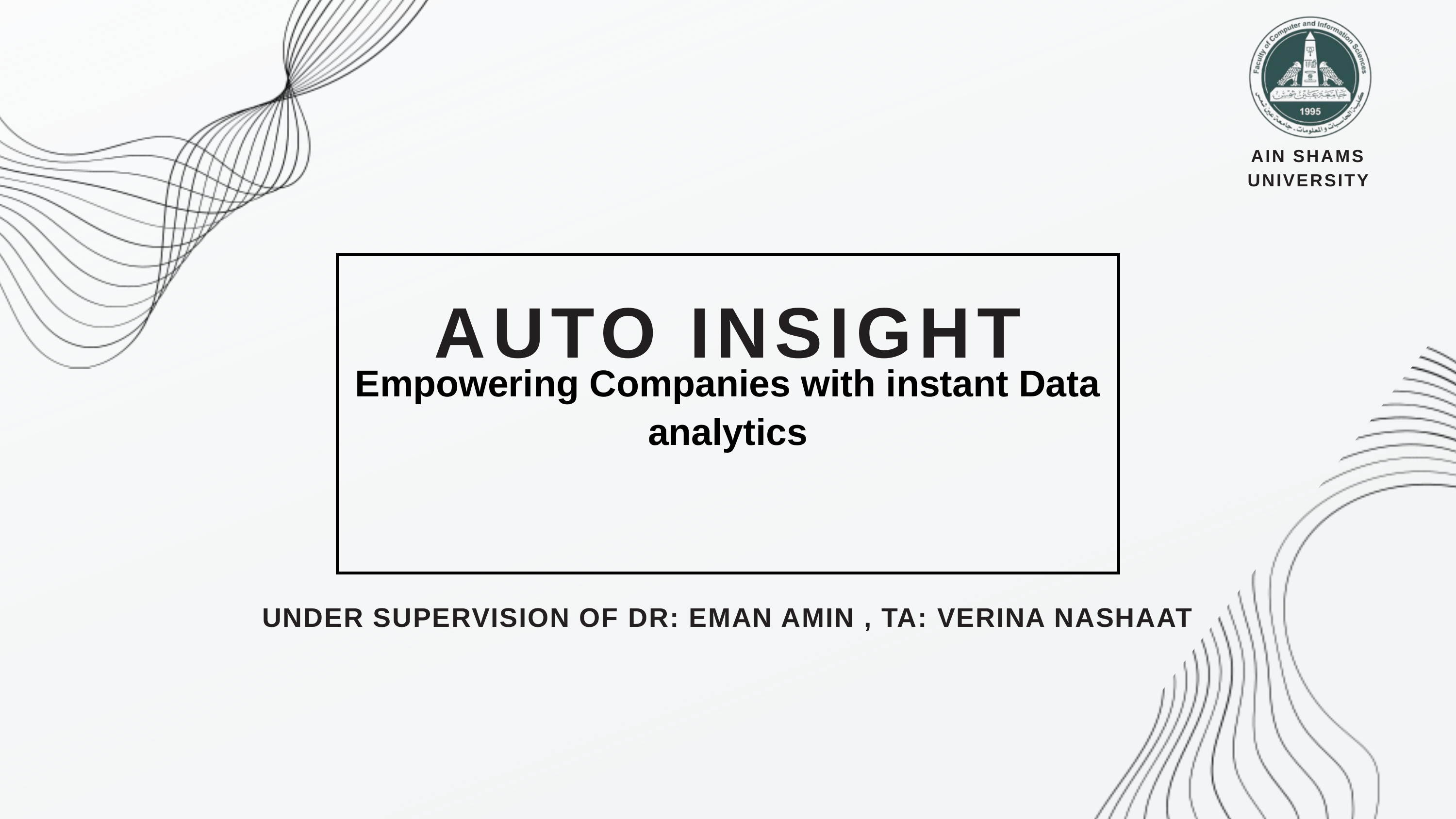

AIN SHAMS UNIVERSITY

Empowering Companies with instant Data analytics
AUTO INSIGHT

UNDER SUPERVISION OF DR: EMAN AMIN , TA: VERINA NASHAAT